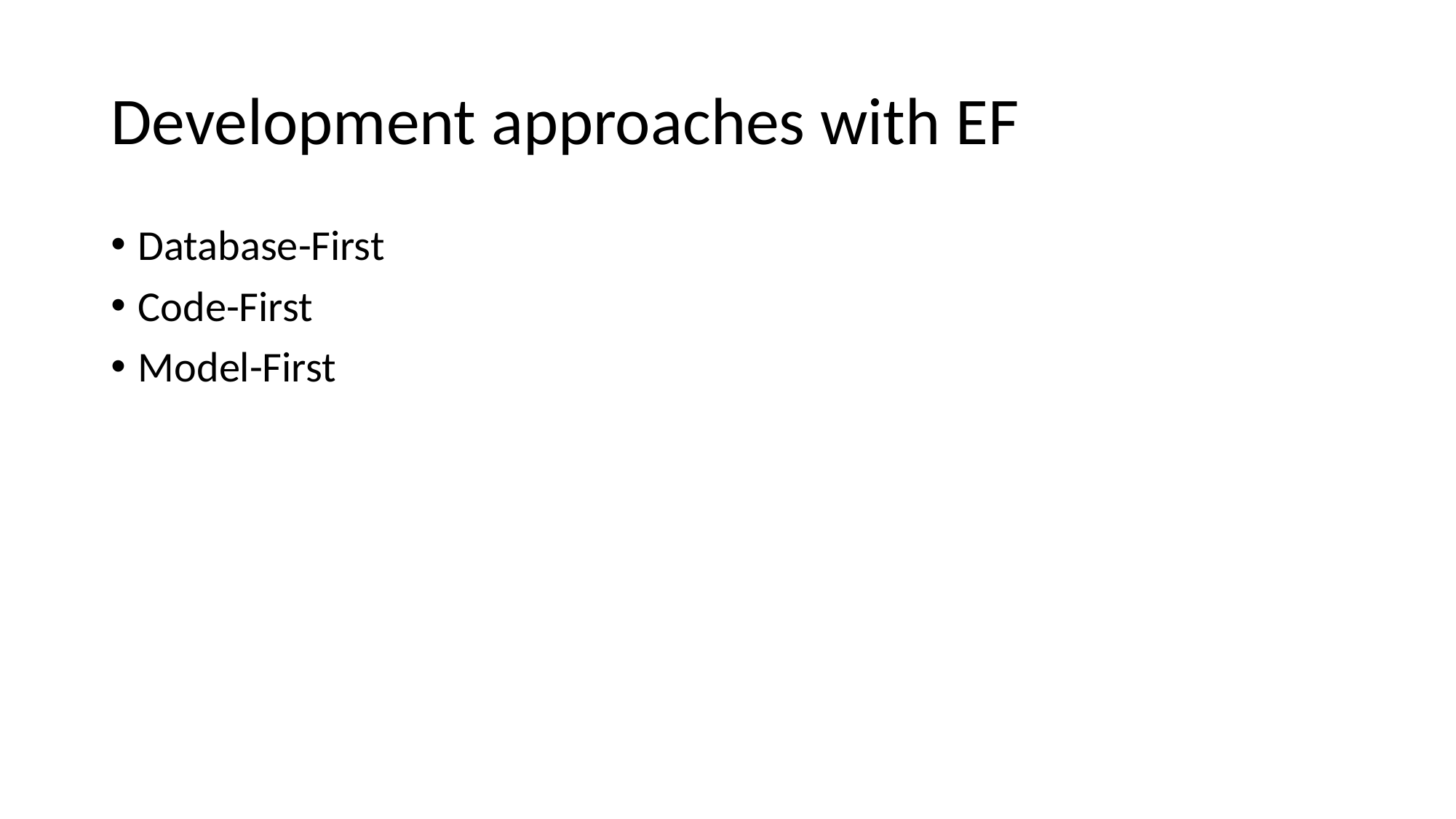

# Development approaches with EF
Database-First
Code-First
Model-First